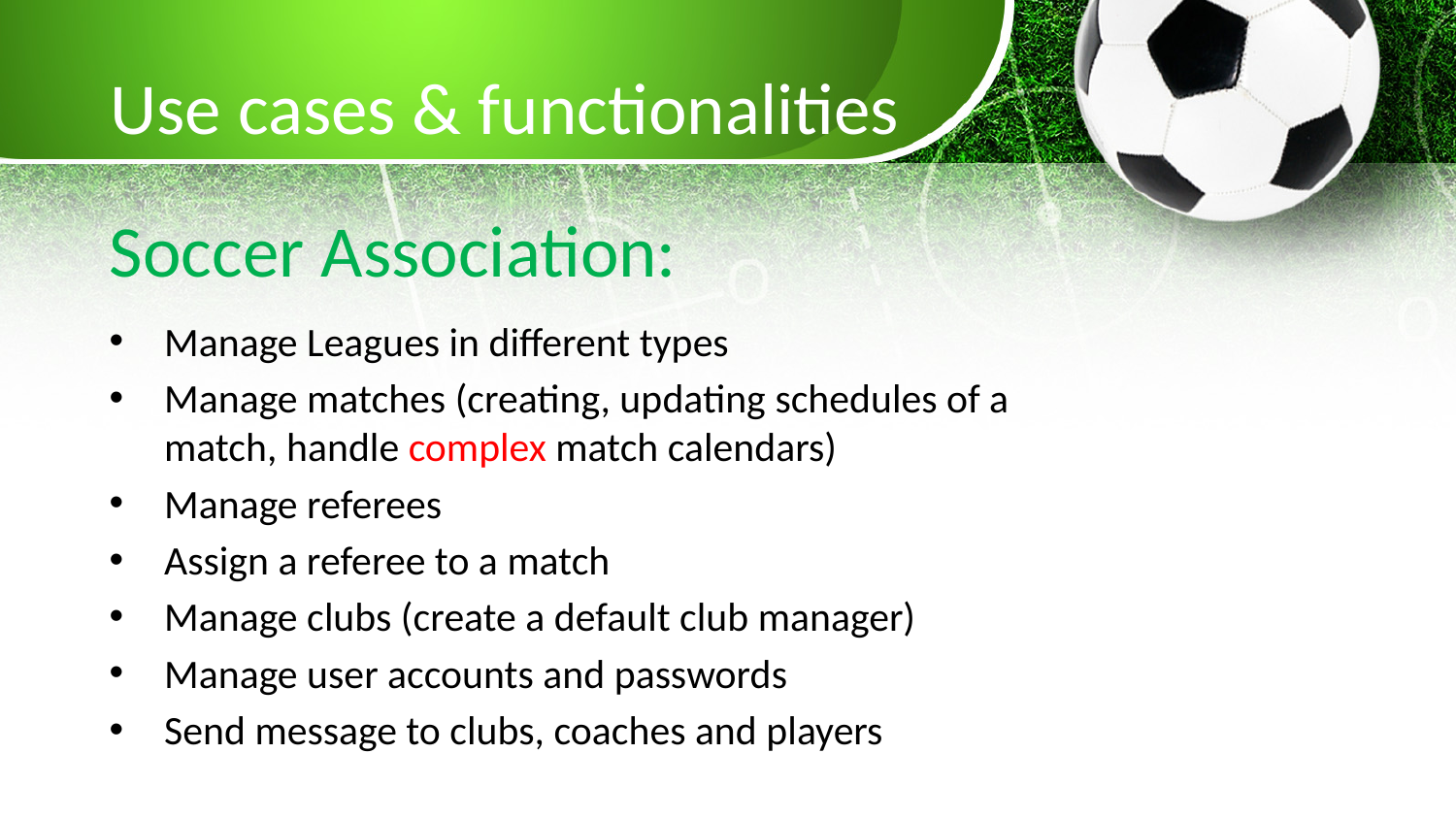

# Use cases & functionalities
Soccer Association:

Manage Leagues in different types
Manage matches (creating, updating schedules of a match, handle complex match calendars)
Manage referees
Assign a referee to a match
Manage clubs (create a default club manager)
Manage user accounts and passwords
Send message to clubs, coaches and players